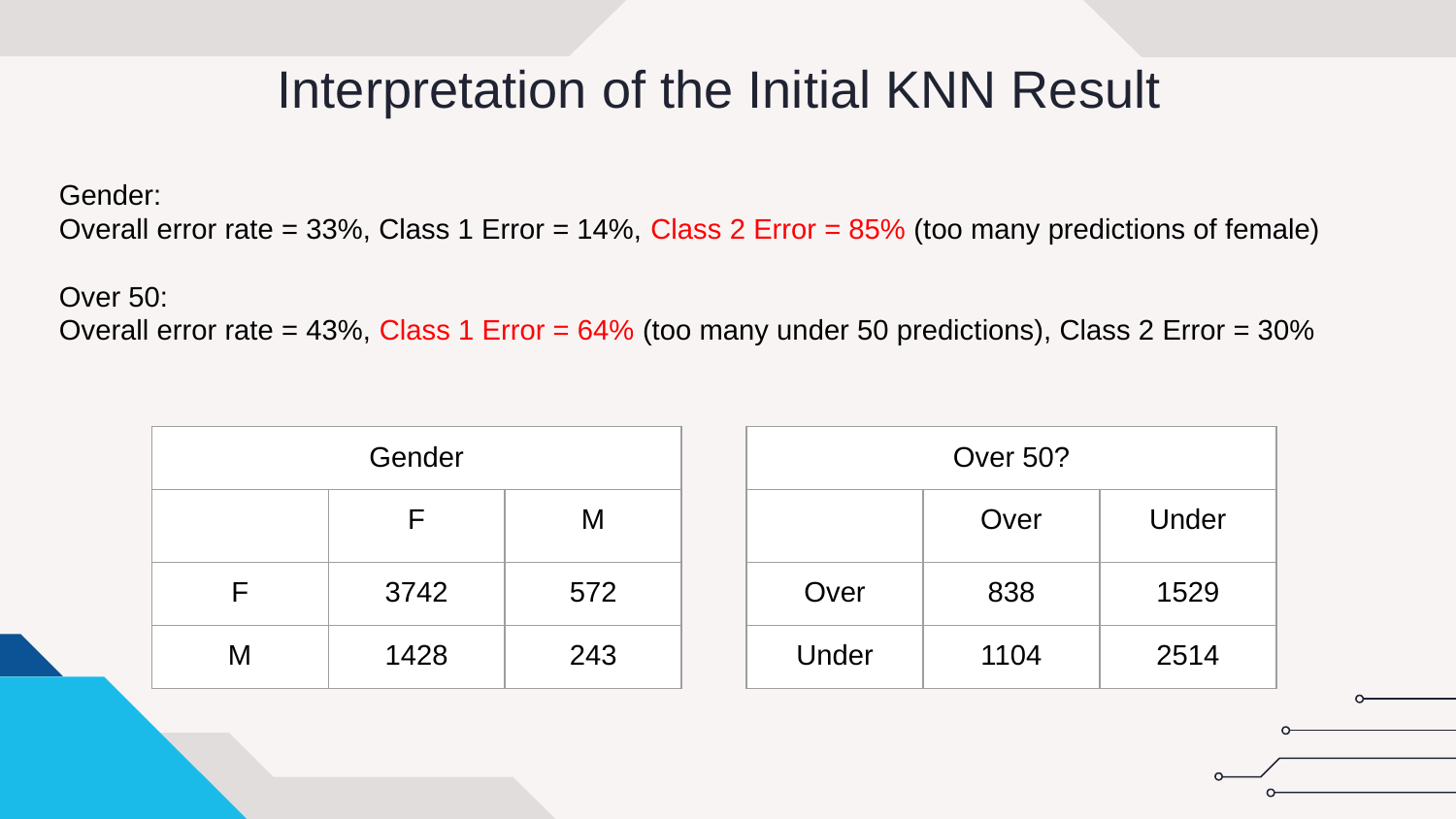

# Interpretation of the Initial KNN Result
Gender:
Overall error rate = 33%, Class 1 Error = 14%, Class 2 Error = 85% (too many predictions of female)

Over 50:
Overall error rate = 43%, Class 1 Error = 64% (too many under 50 predictions), Class 2 Error = 30%

| Gender |  |  |
| --- | --- | --- |
|  | F | M |
| F | 3742 | 572 |
| M | 1428 | 243 |
| Over 50? |  |  |
| --- | --- | --- |
|  | Over | Under |
| Over | 838 | 1529 |
| Under | 1104 | 2514 |